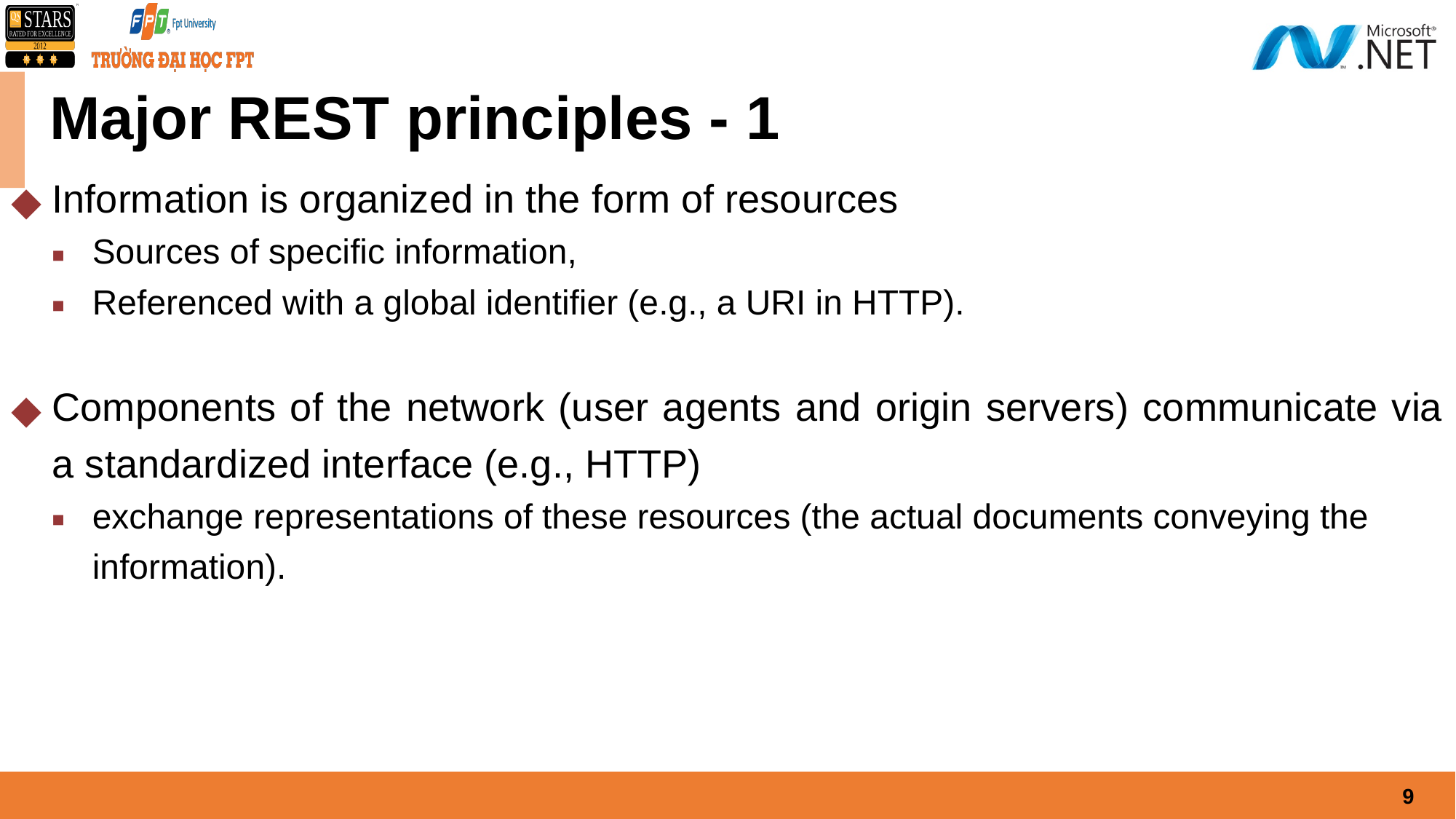

# Major REST principles - 1
Information is organized in the form of resources
Sources of specific information,
Referenced with a global identifier (e.g., a URI in HTTP).

Components of the network (user agents and origin servers) communicate via a standardized interface (e.g., HTTP)
exchange representations of these resources (the actual documents conveying the information).

9